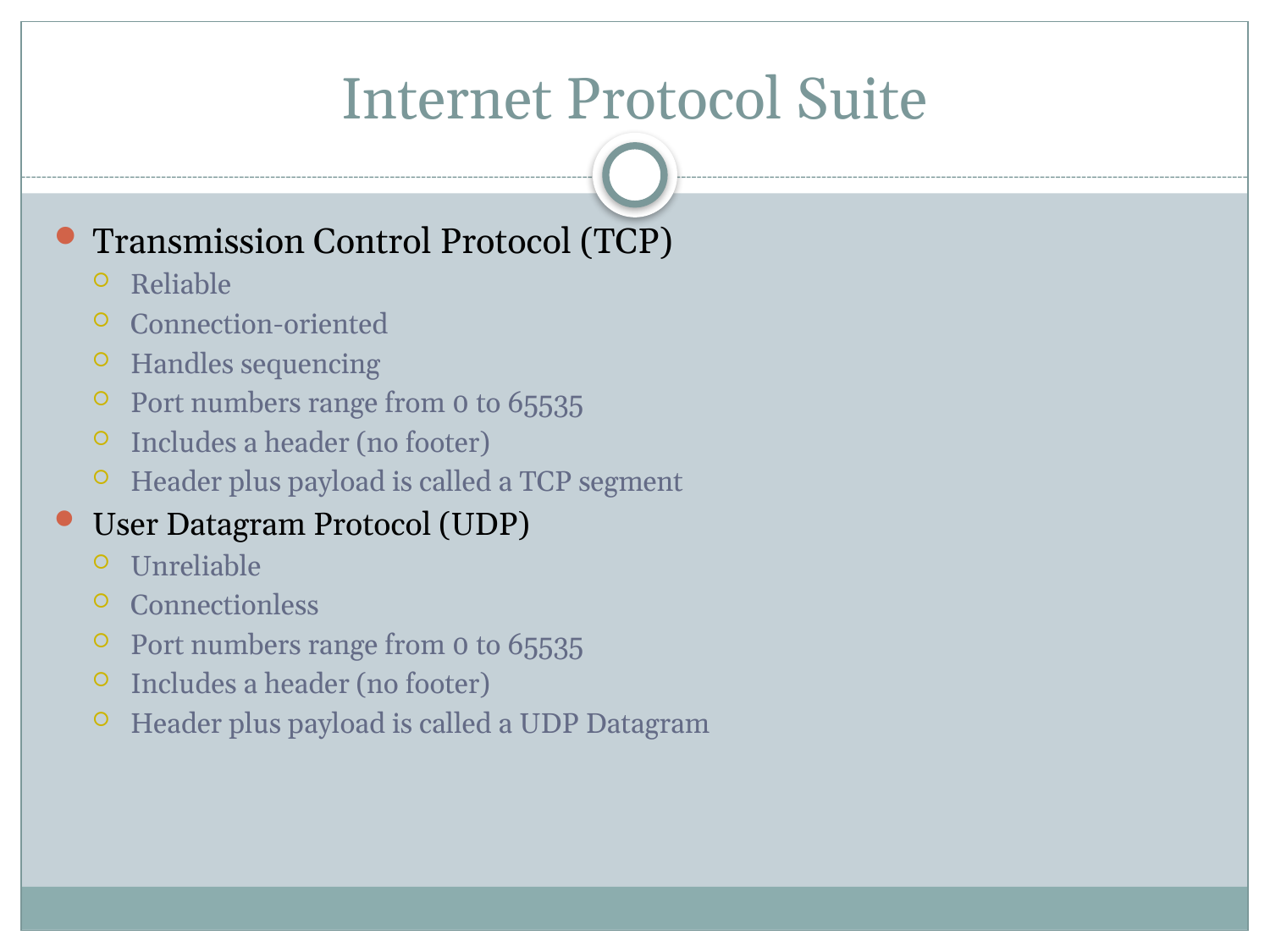

# Internet Protocol Suite
Transmission Control Protocol (TCP)
Reliable
Connection-oriented
Handles sequencing
Port numbers range from 0 to 65535
Includes a header (no footer)
Header plus payload is called a TCP segment
User Datagram Protocol (UDP)
Unreliable
Connectionless
Port numbers range from 0 to 65535
Includes a header (no footer)
Header plus payload is called a UDP Datagram